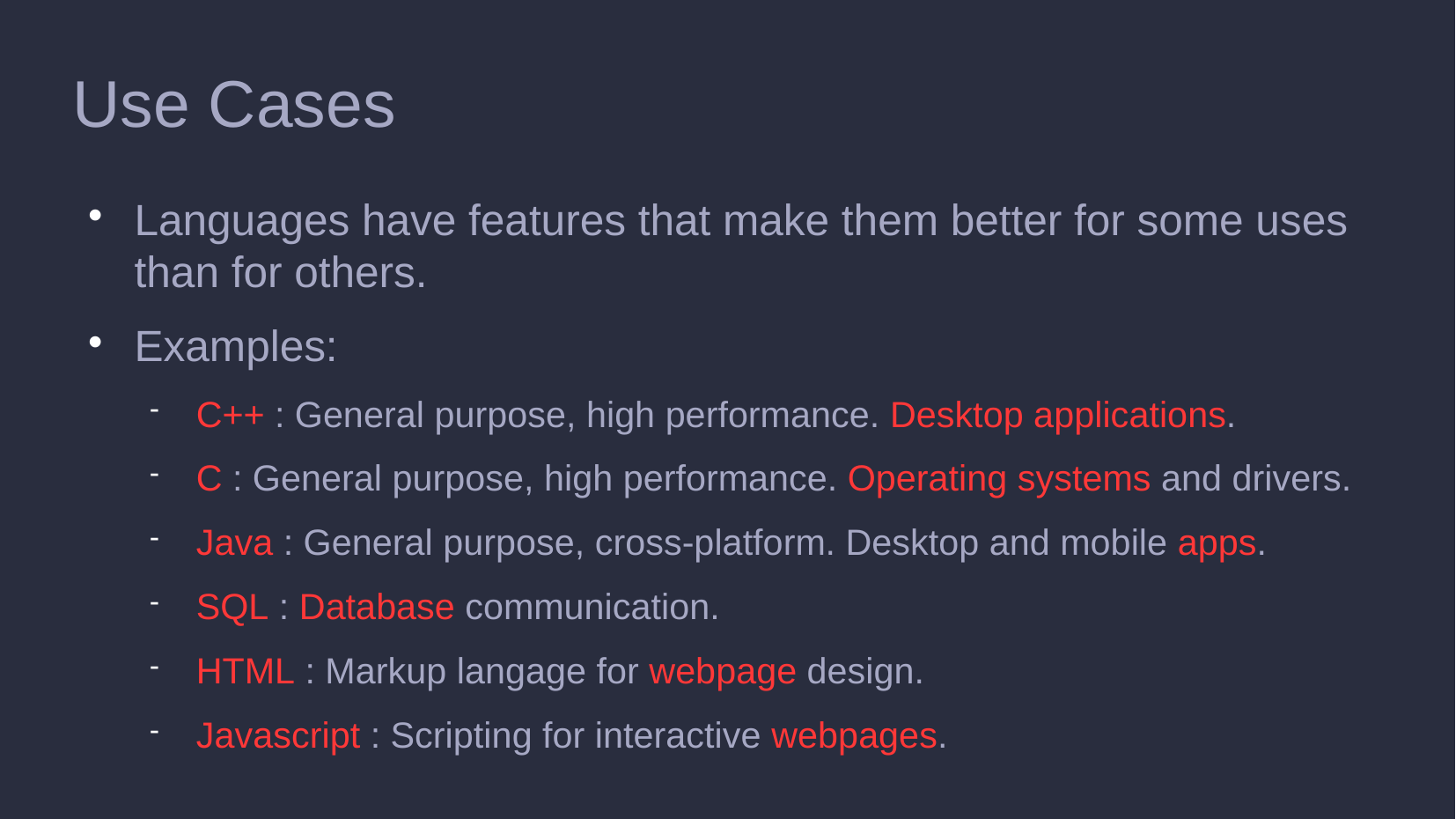

Use Cases
Languages have features that make them better for some uses than for others.
Examples:
C++ : General purpose, high performance. Desktop applications.
C : General purpose, high performance. Operating systems and drivers.
Java : General purpose, cross-platform. Desktop and mobile apps.
SQL : Database communication.
HTML : Markup langage for webpage design.
Javascript : Scripting for interactive webpages.